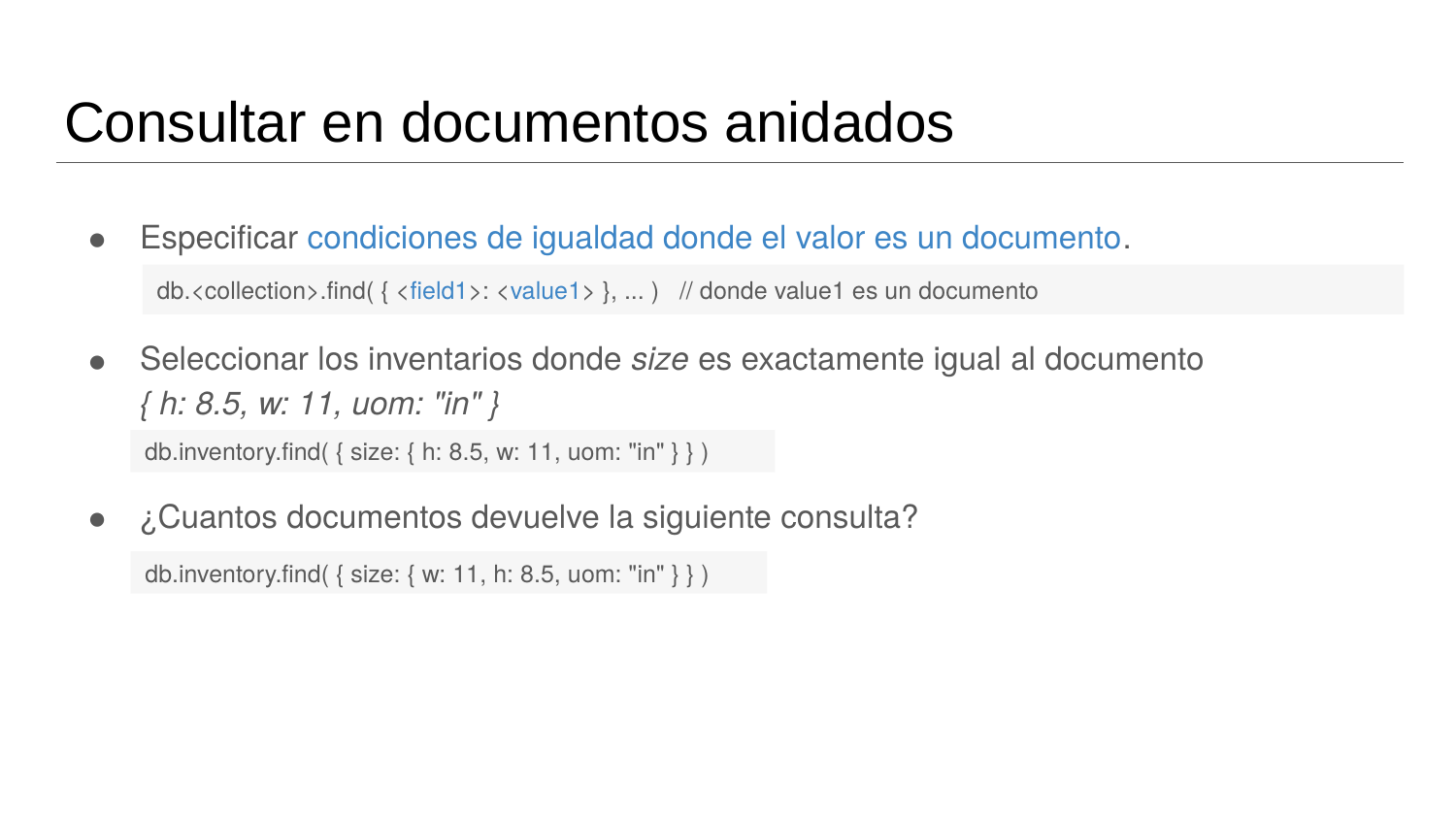

# Consultar en documentos anidados
Especificar condiciones de igualdad donde el valor es un documento.
db.<collection>.find( { <field1>: <value1> }, ... )   // donde value1 es un documento
Seleccionar los inventarios donde size es exactamente igual al documento                    { h: 8.5, w: 11, uom: "in" }

db.inventory.find( { size: { h: 8.5, w: 11, uom: "in" } } )
¿Cuantos documentos devuelve la siguiente consulta?

db.inventory.find( { size: { w: 11, h: 8.5, uom: "in" } } )